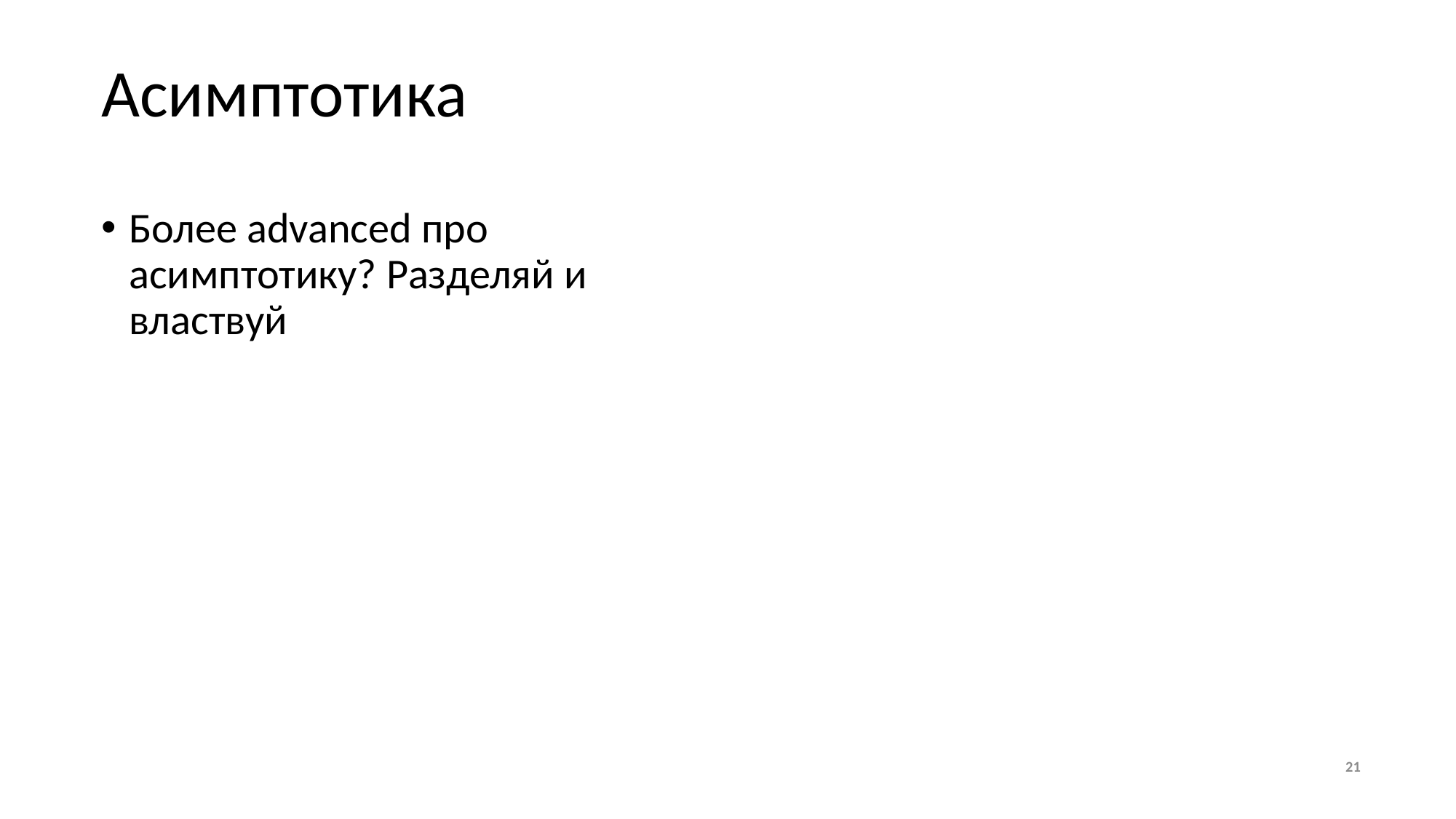

# Асимптотика
Более advanced про асимптотику? Разделяй и властвуй
21